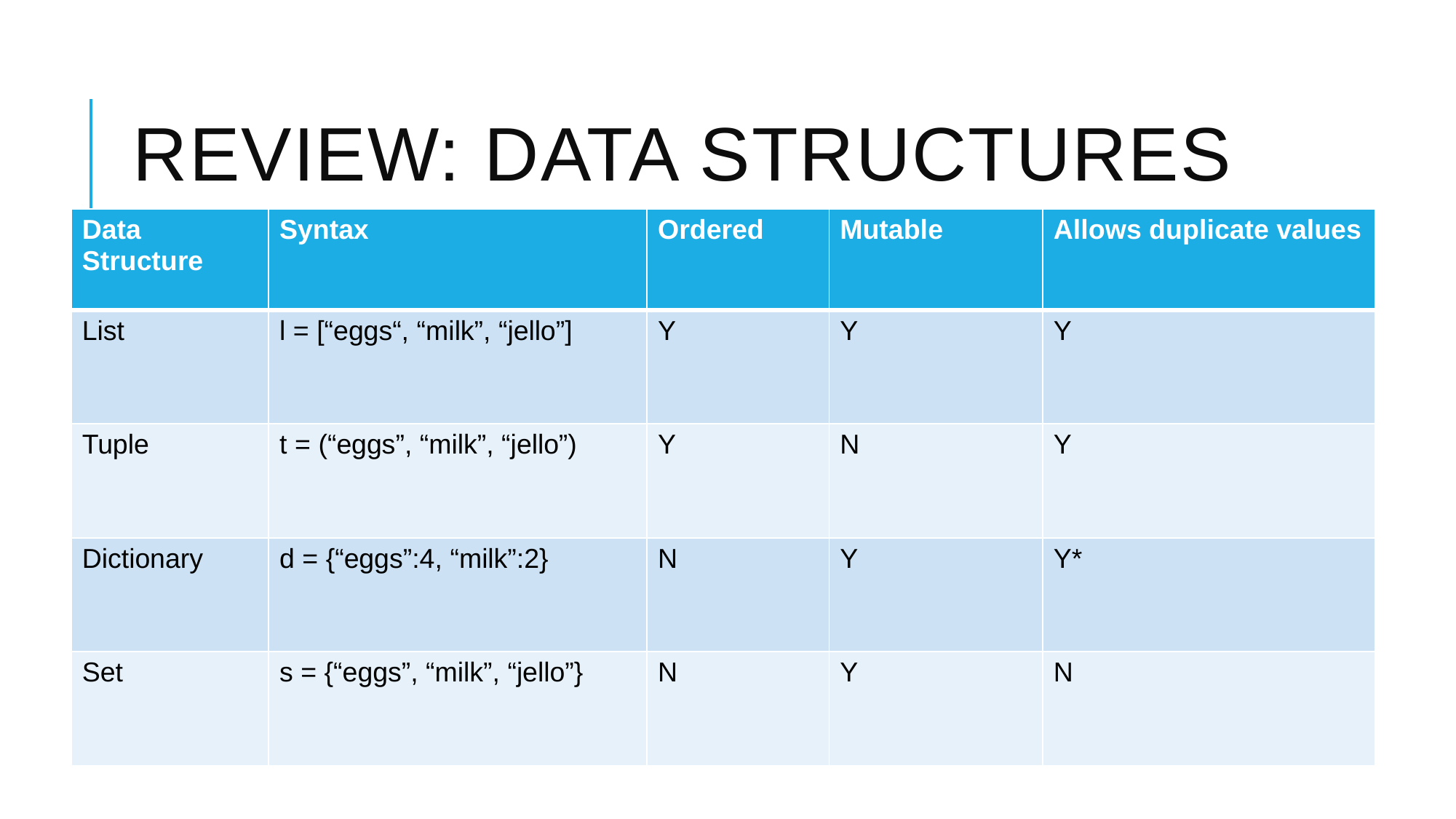

# Review: Data Structures
| Data Structure | Syntax | Ordered | Mutable | Allows duplicate values |
| --- | --- | --- | --- | --- |
| List | l = [“eggs“, “milk”, “jello”] | Y | Y | Y |
| Tuple | t = (“eggs”, “milk”, “jello”) | Y | N | Y |
| Dictionary | d = {“eggs”:4, “milk”:2} | N | Y | Y\* |
| Set | s = {“eggs”, “milk”, “jello”} | N | Y | N |